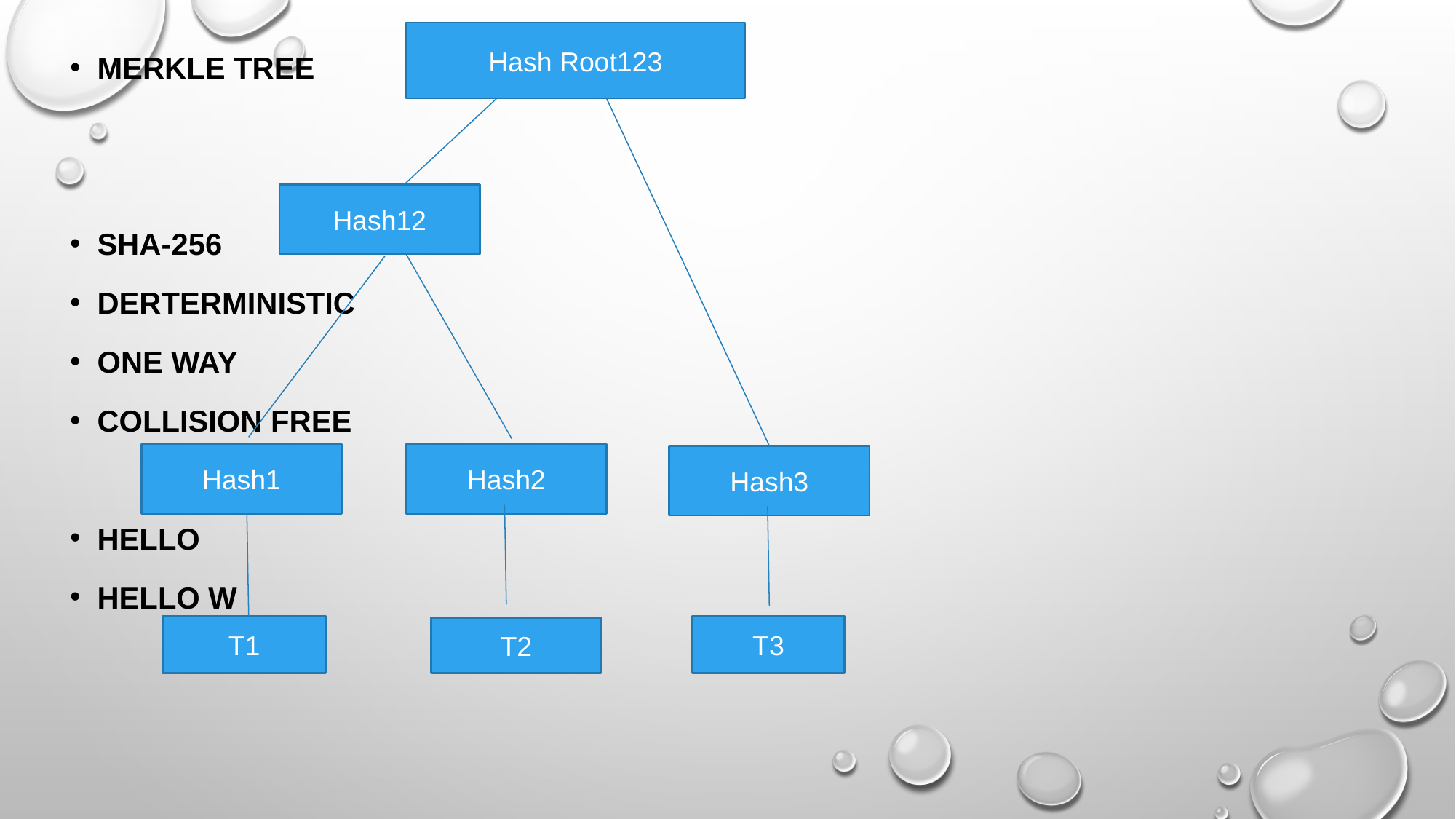

Hash Root123
MERKLE TREE

SHA-256
Derterministic
One way
Collision free

Hello
Hello W
Hash12
Hash1
Hash2
Hash3
T1
T3
T2